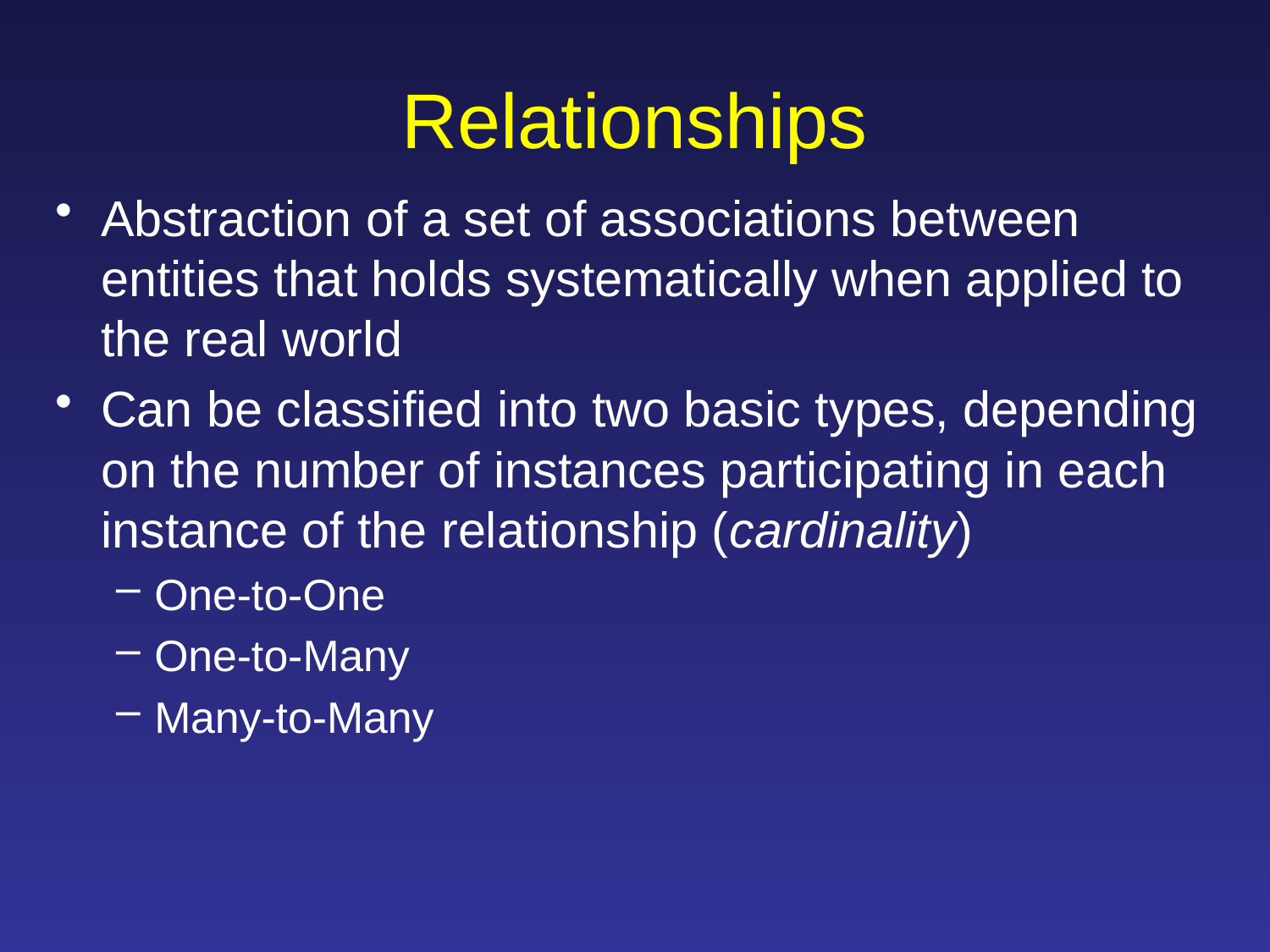

# Relationships
Abstraction of a set of associations between entities that holds systematically when applied to the real world
Can be classified into two basic types, depending on the number of instances participating in each instance of the relationship (cardinality)
One-to-One
One-to-Many
Many-to-Many